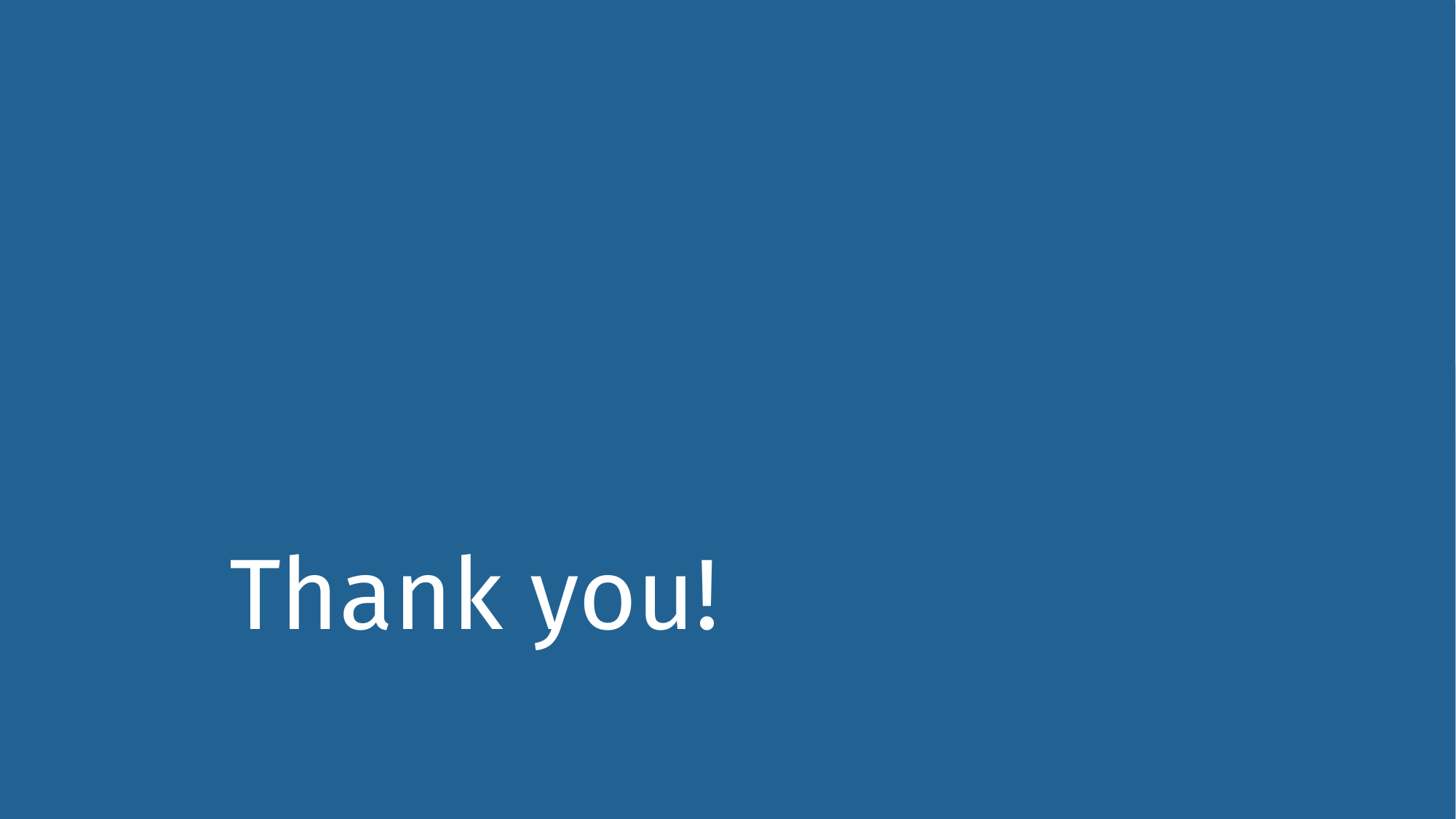

# Thank you!
Automated framework with C#
Yury Alifanov
4 October 2021
23